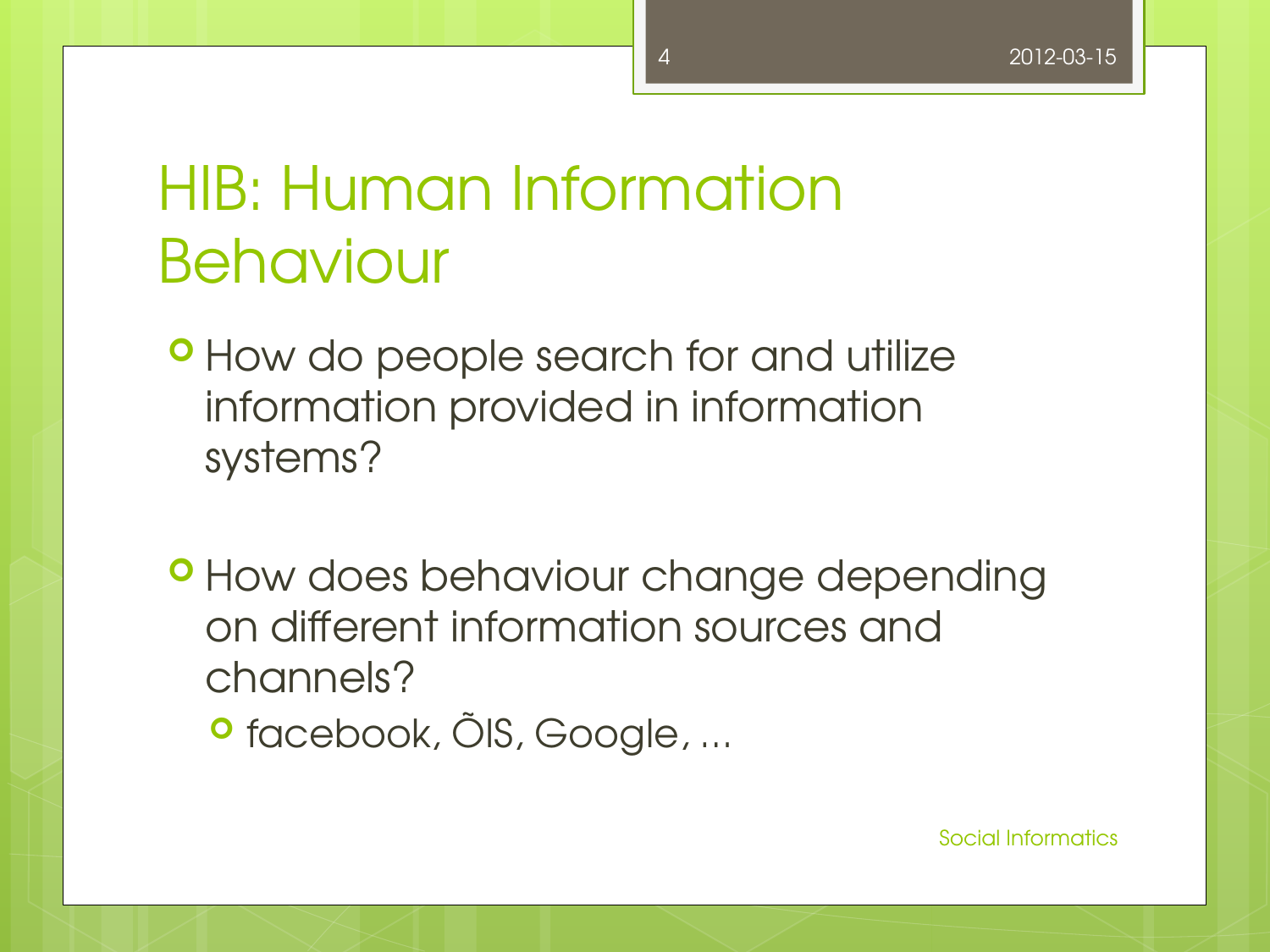

4
2012-03-15
# HIB: Human Information Behaviour
How do people search for and utilize information provided in information systems?

How does behaviour change depending on different information sources and channels?
facebook, ÕIS, Google, …

Social Informatics